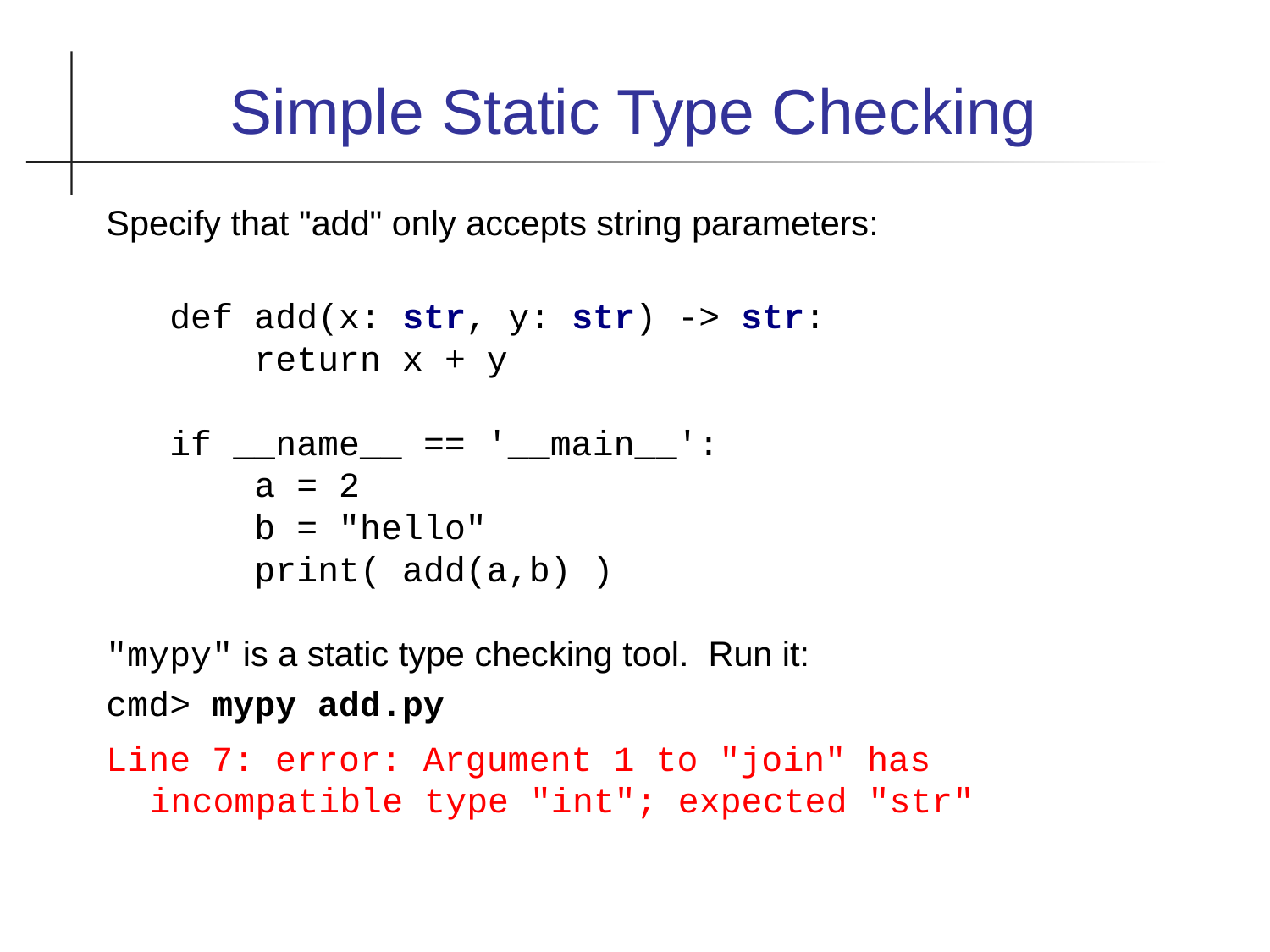

Simple Static Type Checking
Specify that "add" only accepts string parameters:

   def add(x: str, y: str) -> str:
       return x + y

   if __name__ == '__main__':
       a = 2
       b = "hello"
       print( add(a,b) )

"mypy" is a static type checking tool.  Run it:
cmd> mypy add.py
Line 7: error: Argument 1 to "join" has incompatible type "int"; expected "str"